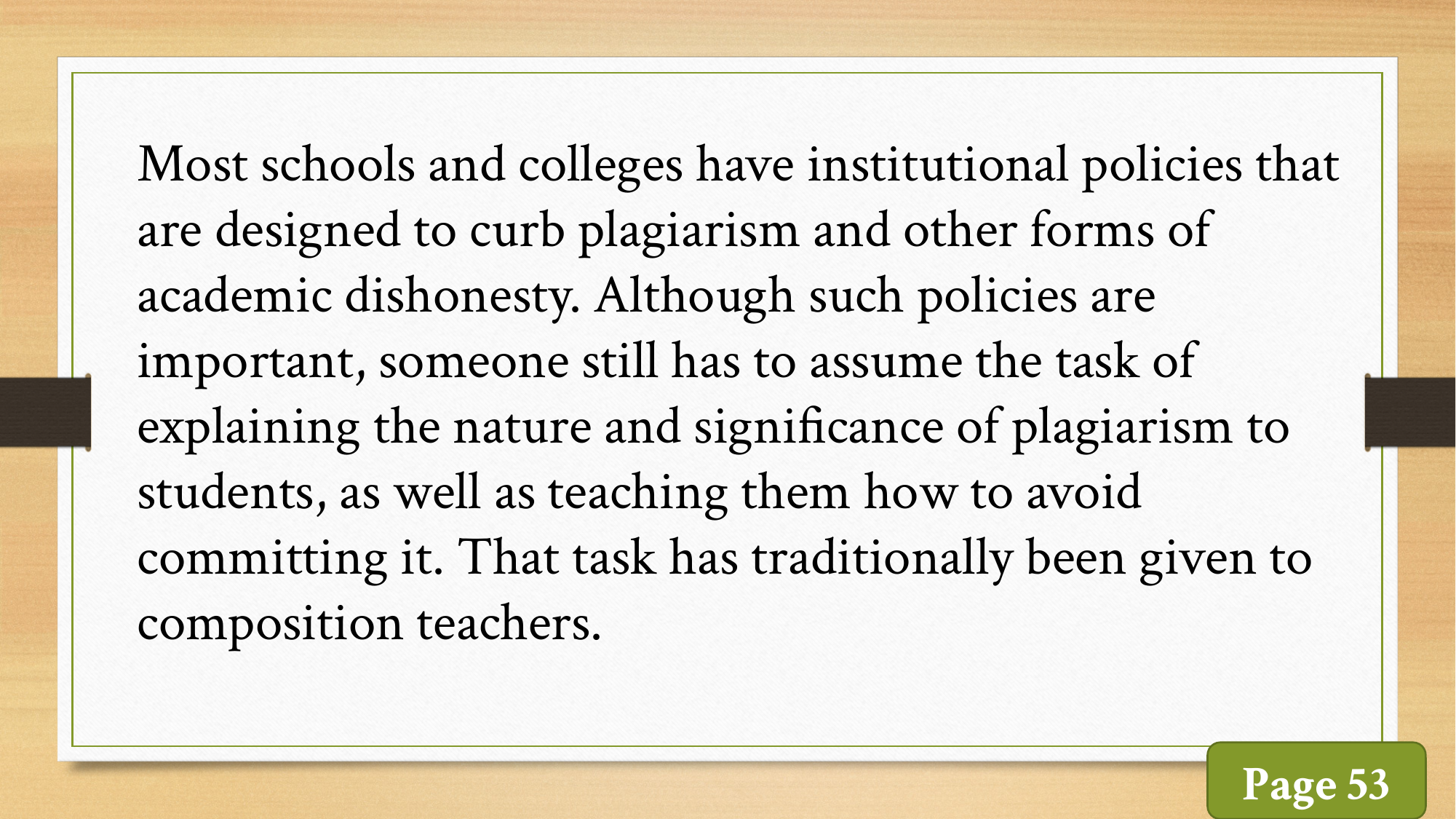

Most schools and colleges have institutional policies that are designed to curb plagiarism and other forms of academic dishonesty. Although such policies are important, someone still has to assume the task of explaining the nature and significance of plagiarism to students, as well as teaching them how to avoid committing it. That task has traditionally been given to composition teachers.
Page 53